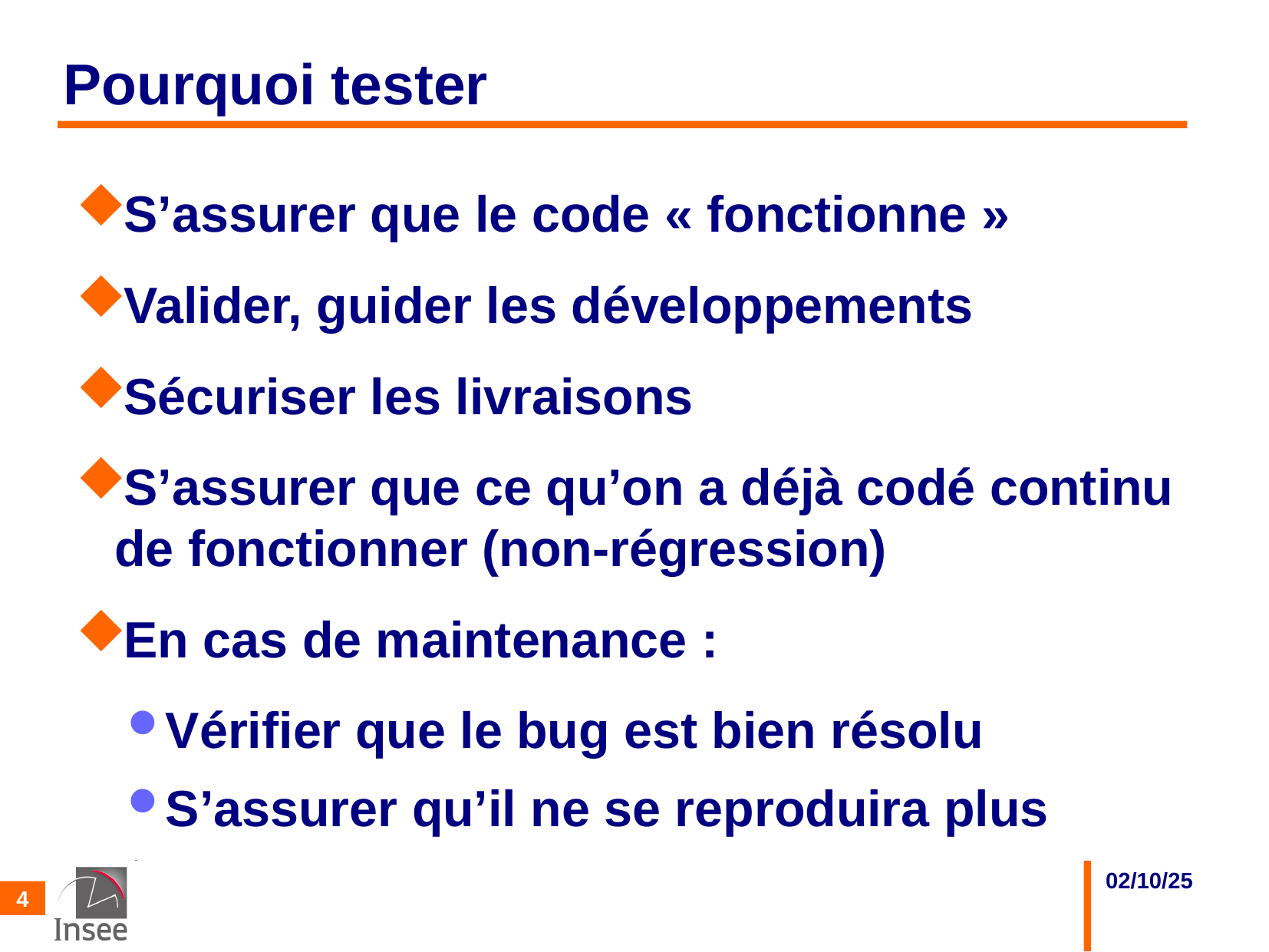

# Pourquoi tester

S’assurer que le code « fonctionne »
Valider, guider les développements
Sécuriser les livraisons
S’assurer que ce qu’on a déjà codé continu de fonctionner (non-régression)
En cas de maintenance :
Vérifier que le bug est bien résolu
S’assurer qu’il ne se reproduira plus
02/10/25
4